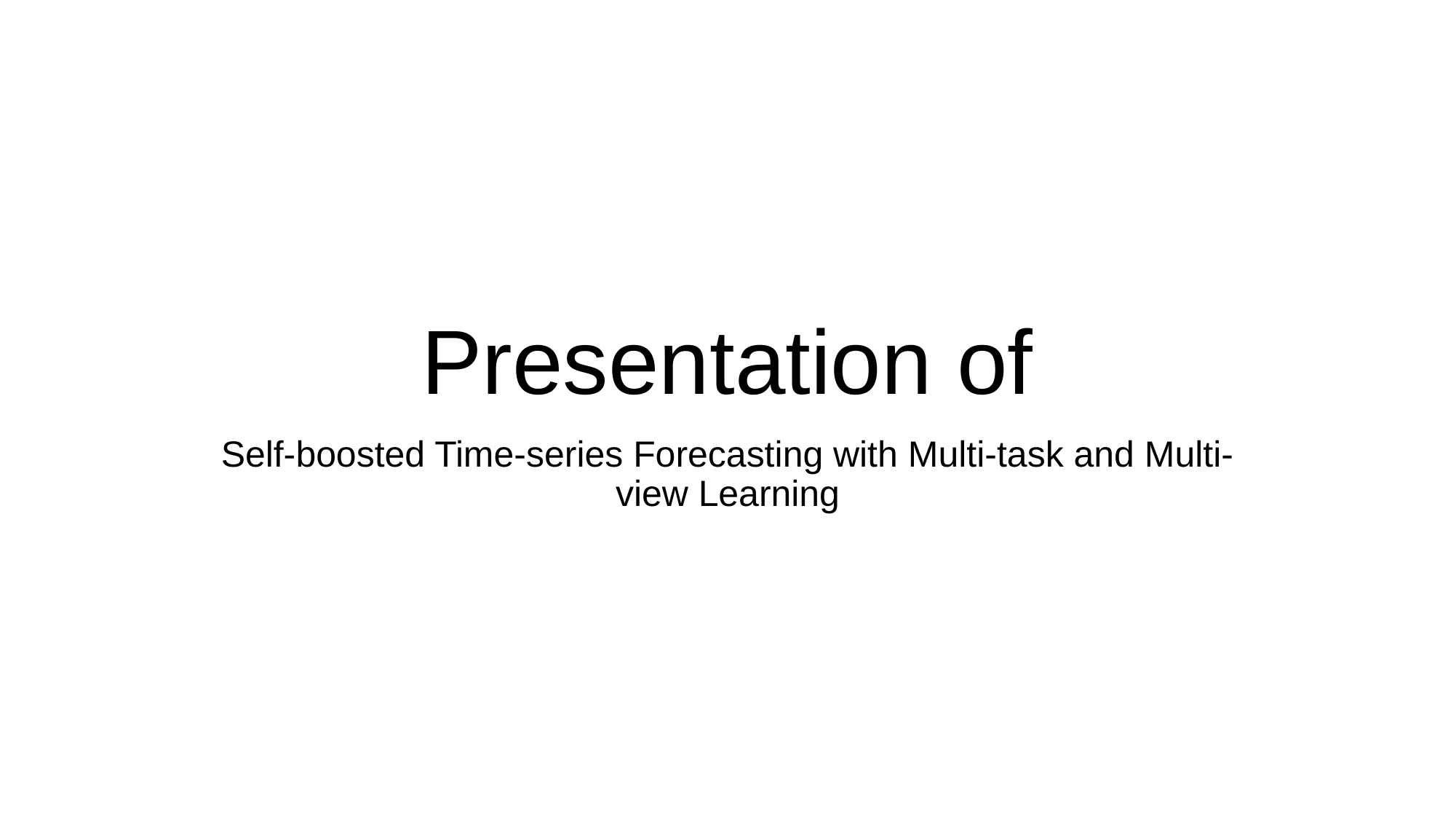

# Presentation of
Self-boosted Time-series Forecasting with Multi-task and Multi-view Learning